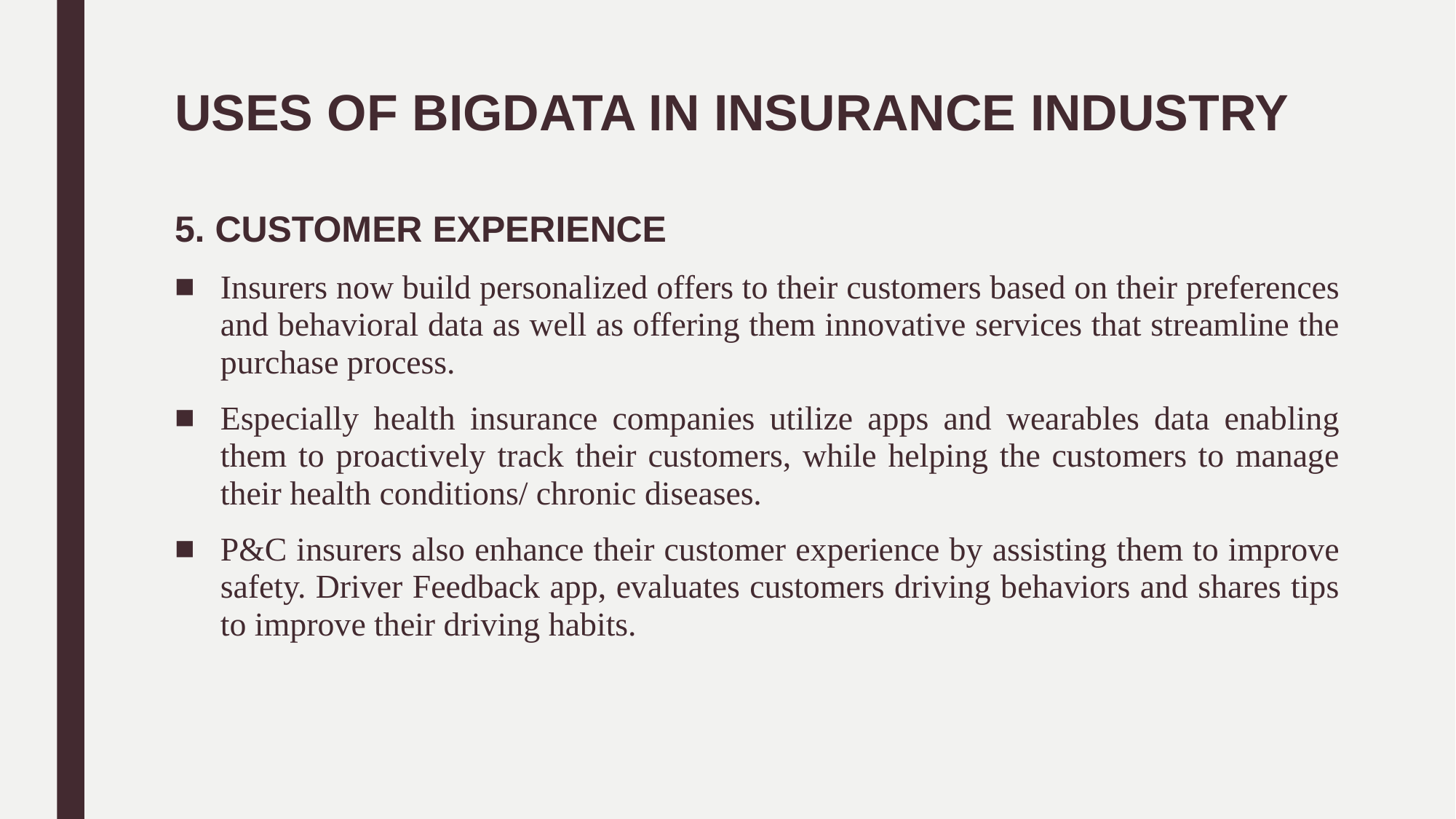

# USES OF BIGDATA IN INSURANCE INDUSTRY
5. CUSTOMER EXPERIENCE
Insurers now build personalized offers to their customers based on their preferences and behavioral data as well as offering them innovative services that streamline the purchase process.
Especially health insurance companies utilize apps and wearables data enabling them to proactively track their customers, while helping the customers to manage their health conditions/ chronic diseases.
P&C insurers also enhance their customer experience by assisting them to improve safety. Driver Feedback app, evaluates customers driving behaviors and shares tips to improve their driving habits.